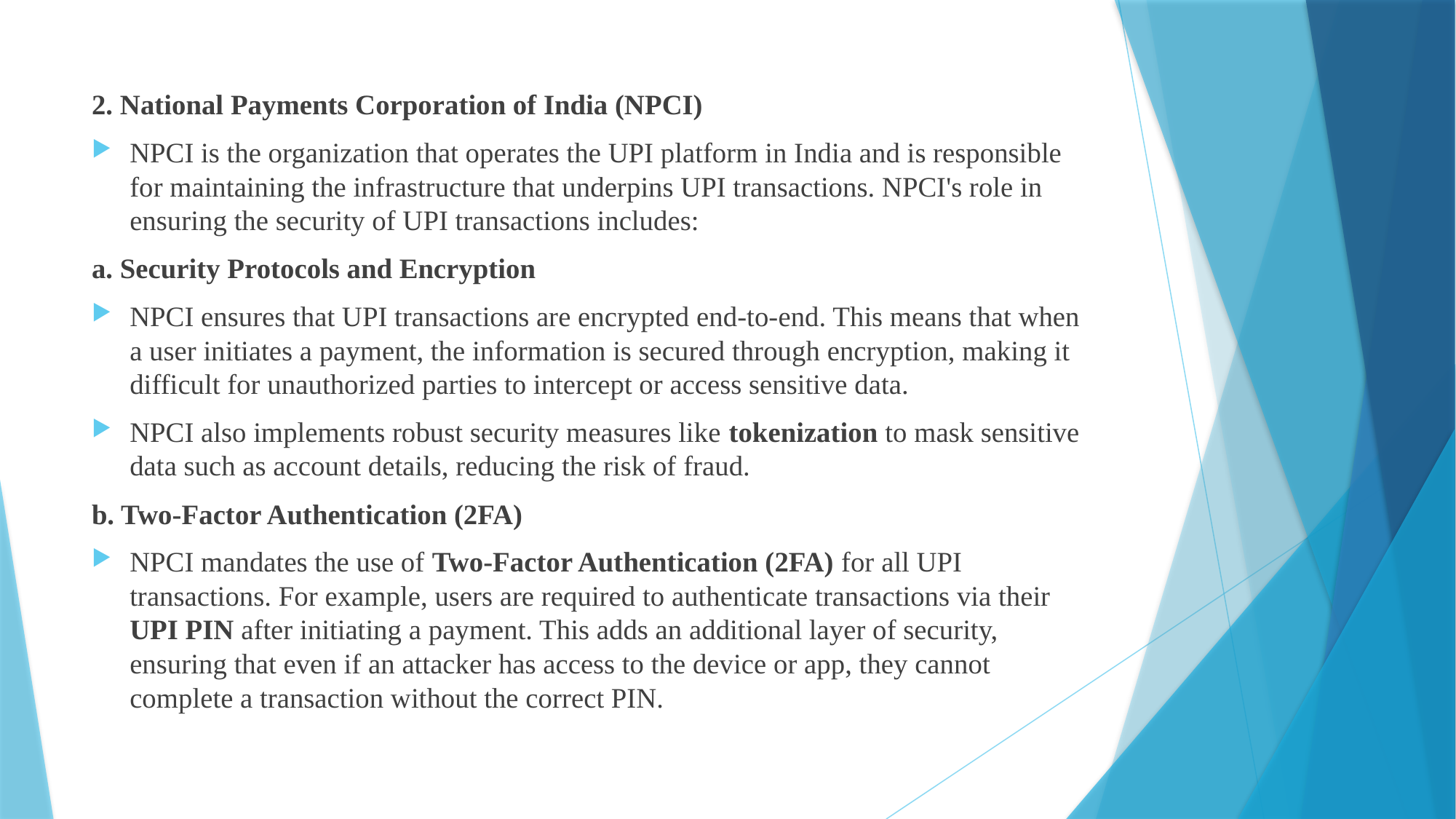

2. National Payments Corporation of India (NPCI)
NPCI is the organization that operates the UPI platform in India and is responsible for maintaining the infrastructure that underpins UPI transactions. NPCI's role in ensuring the security of UPI transactions includes:
a. Security Protocols and Encryption
NPCI ensures that UPI transactions are encrypted end-to-end. This means that when a user initiates a payment, the information is secured through encryption, making it difficult for unauthorized parties to intercept or access sensitive data.
NPCI also implements robust security measures like tokenization to mask sensitive data such as account details, reducing the risk of fraud.
b. Two-Factor Authentication (2FA)
NPCI mandates the use of Two-Factor Authentication (2FA) for all UPI transactions. For example, users are required to authenticate transactions via their UPI PIN after initiating a payment. This adds an additional layer of security, ensuring that even if an attacker has access to the device or app, they cannot complete a transaction without the correct PIN.